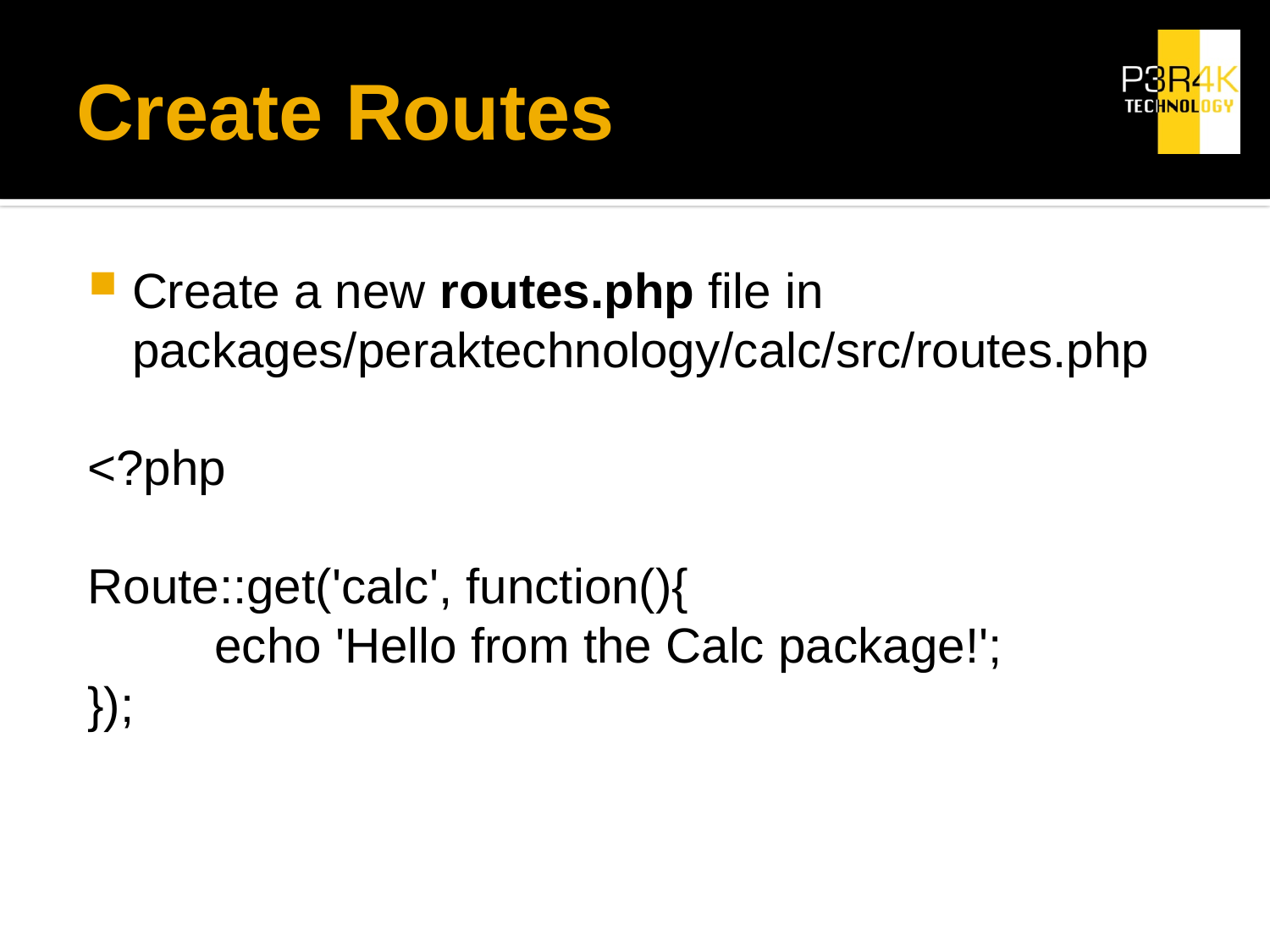

# Create Routes
Create a new routes.php file in packages/peraktechnology/calc/src/routes.php

<?php
Route::get('calc', function(){
	echo 'Hello from the Calc package!';
});